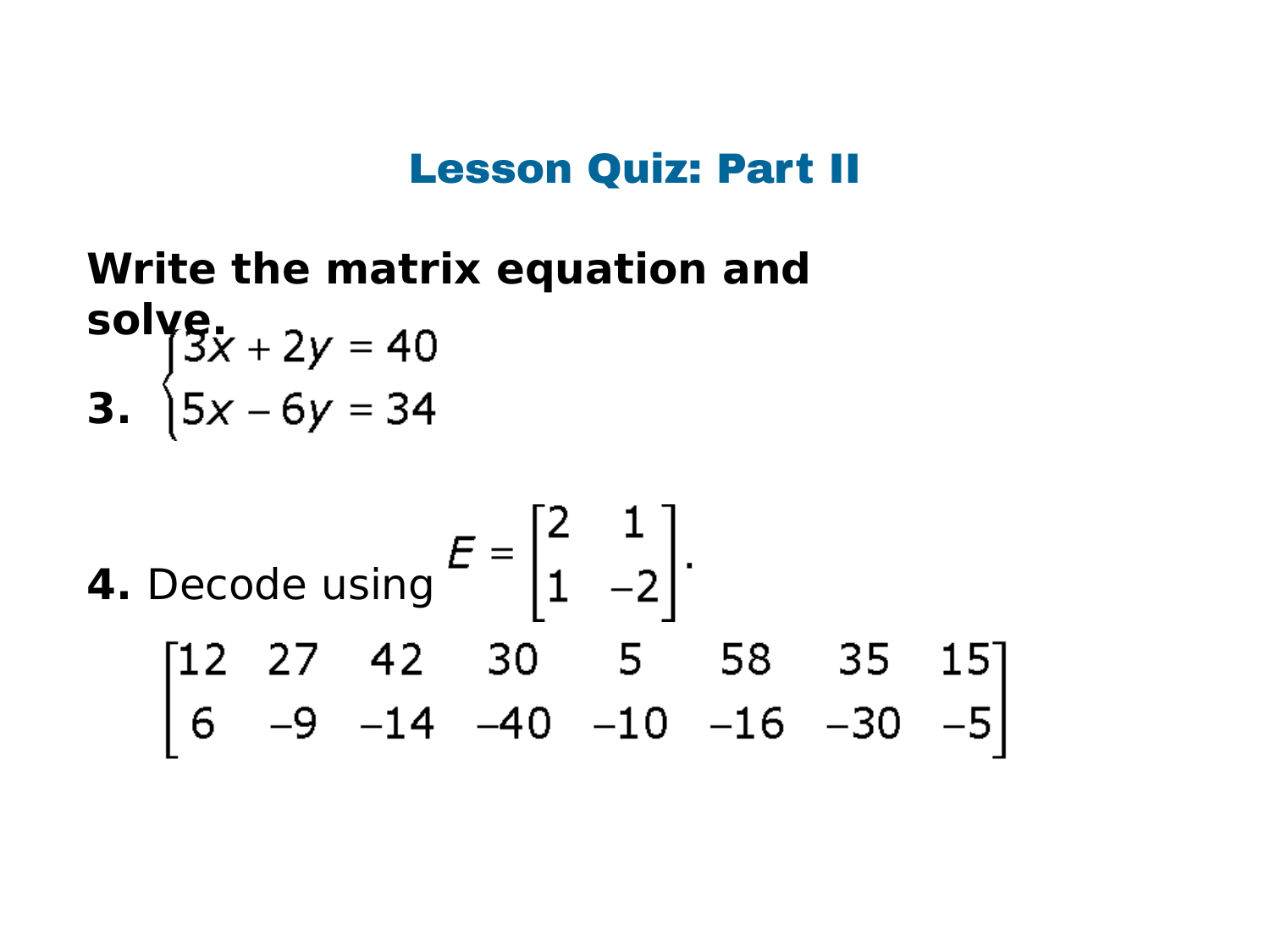

Lesson Quiz: Part II

Write the matrix equation and solve.
3.

4. Decode using

.